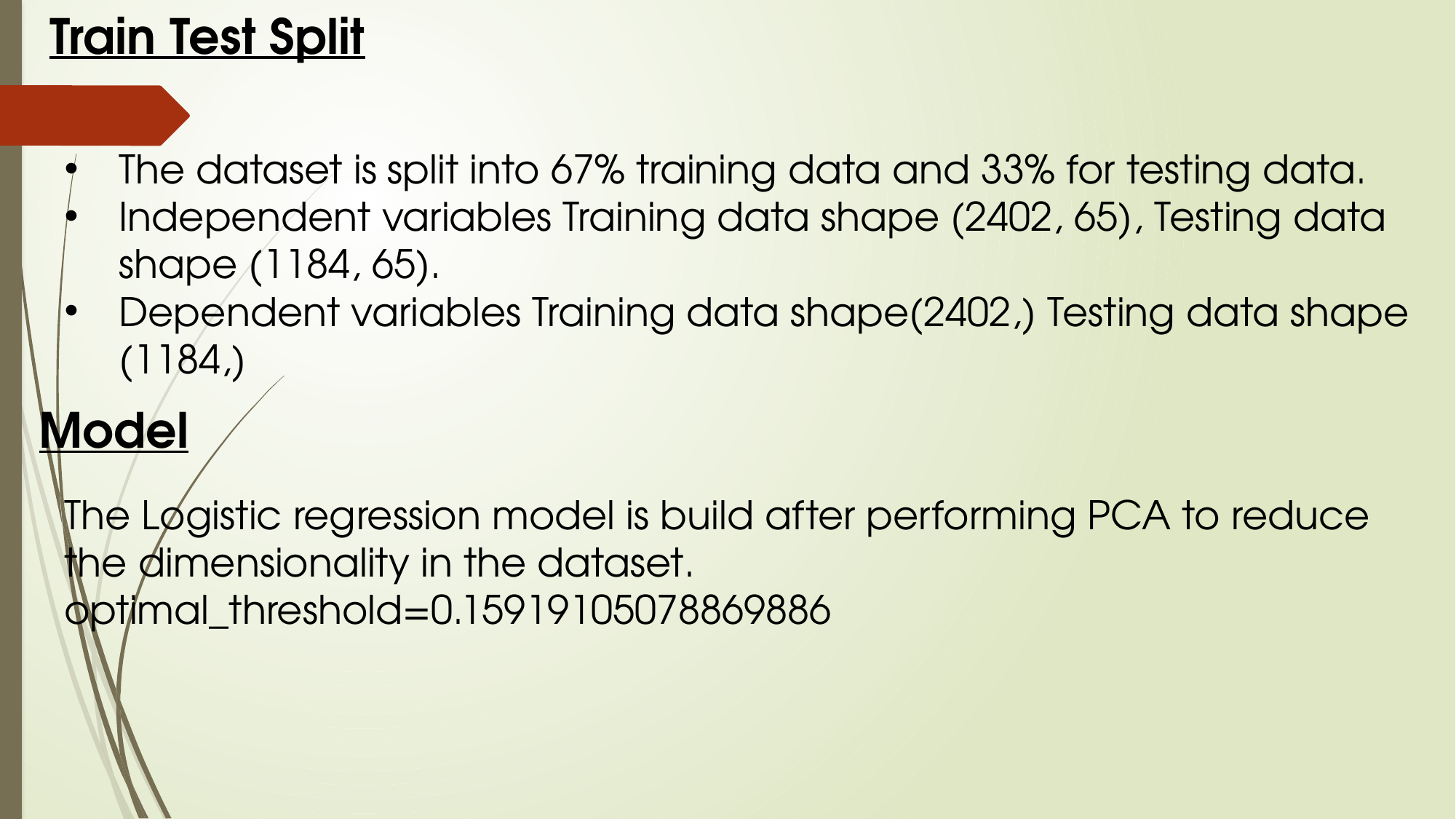

Train Test Split
The dataset is split into 67% training data and 33% for testing data.
Independent variables Training data shape (2402, 65), Testing data shape (1184, 65).
Dependent variables Training data shape(2402,) Testing data shape (1184,)

Model
The Logistic regression model is build after performing PCA to reduce the dimensionality in the dataset.
optimal_threshold=0.15919105078869886